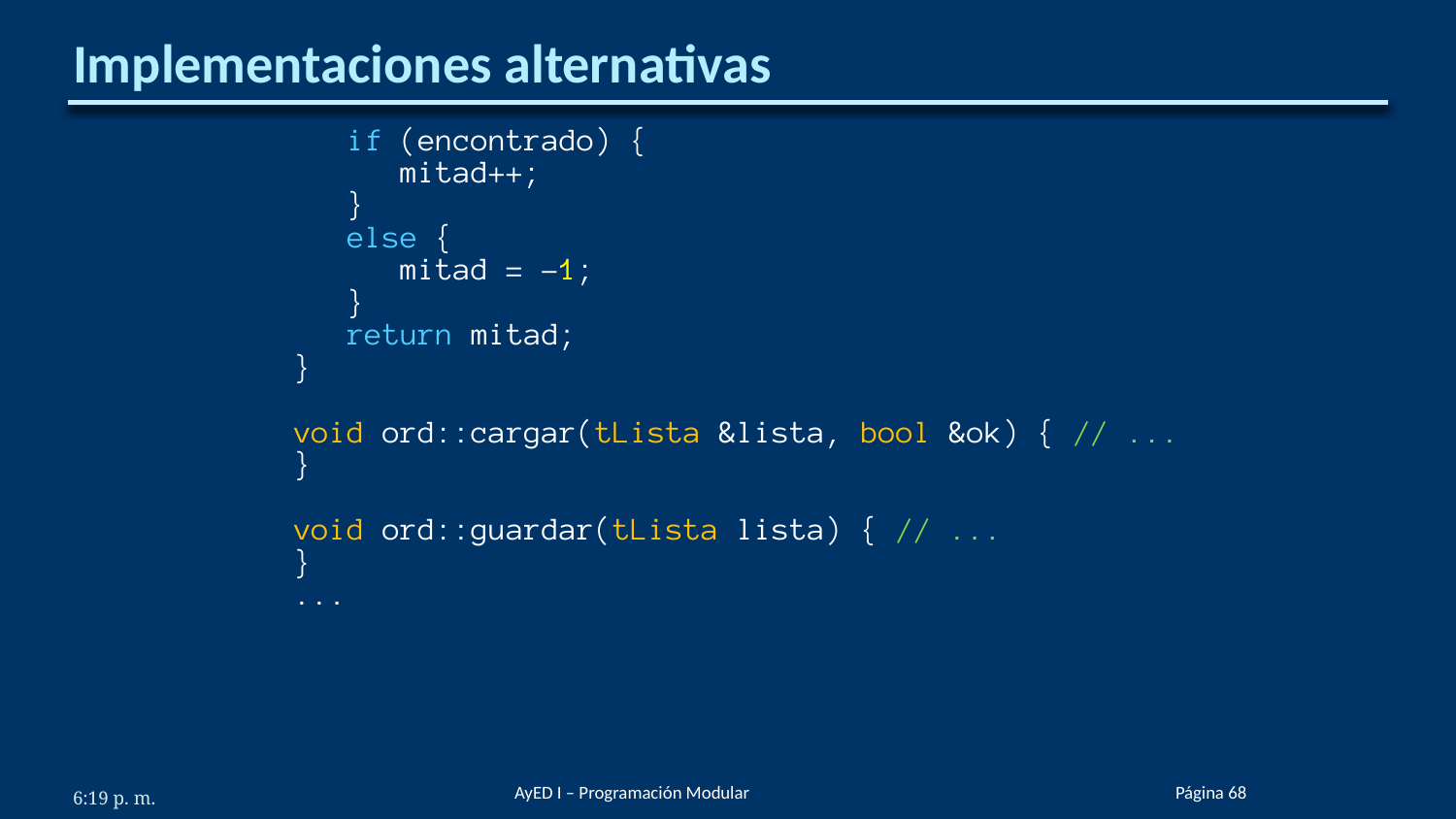

# Implementaciones alternativas
   if (encontrado) {
      mitad++;
   }
   else {
      mitad = -1;
   }
   return mitad;
}

void ord::cargar(tLista &lista, bool &ok) { // ...
}

void ord::guardar(tLista lista) { // ...
}
...
AyED I – Programación Modular
Página 68
6:19 p. m.